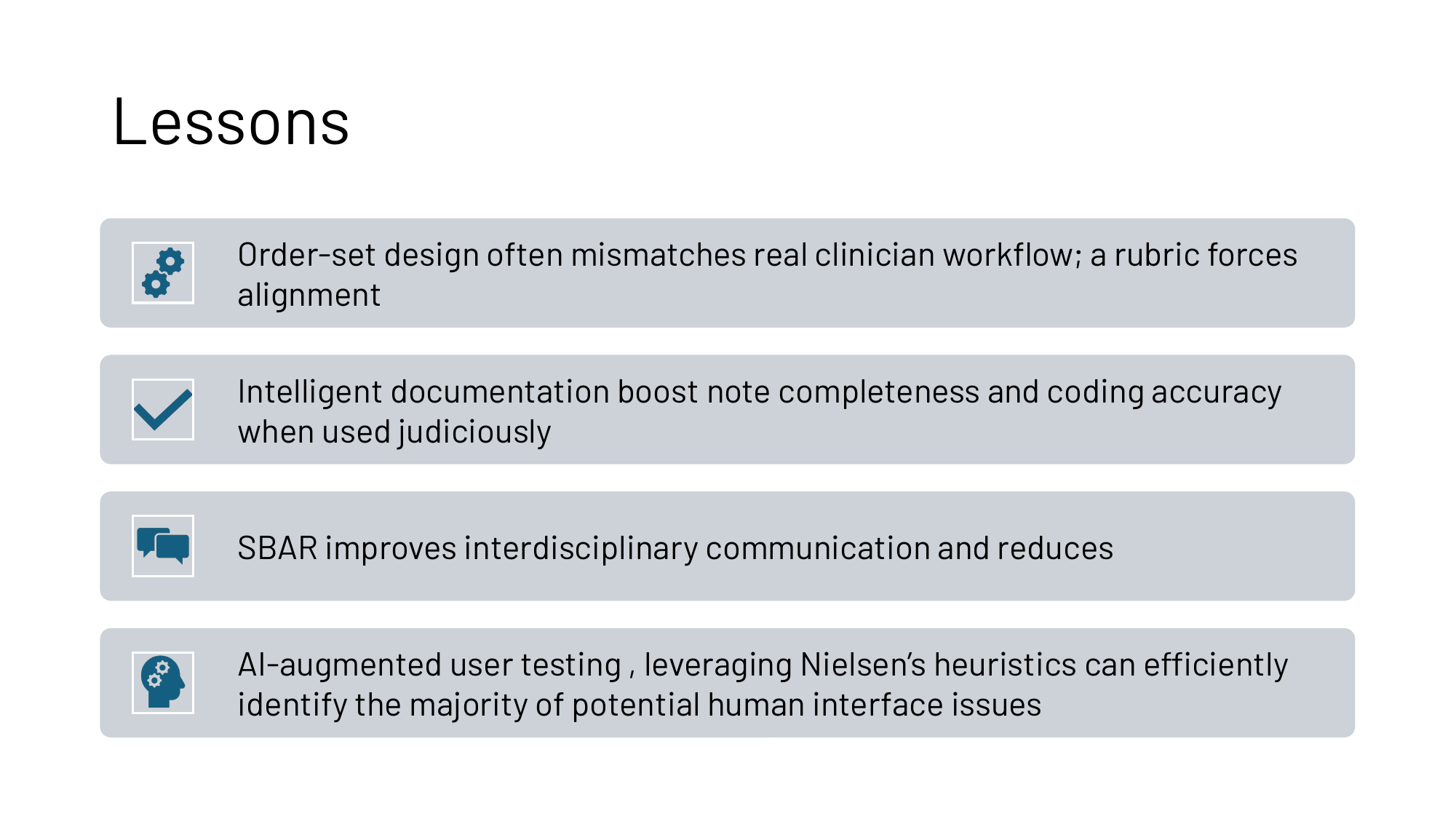

# Lessons
Order-set design often mismatches real clinician workflow; a rubric forces alignment
Intelligent documentation boost note completeness and coding accuracy when used judiciously
SBAR improves interdisciplinary communication and reduces
AI-augmented user testing , leveraging Nielsen’s heuristics can efficiently identify the majority of potential human interface issues